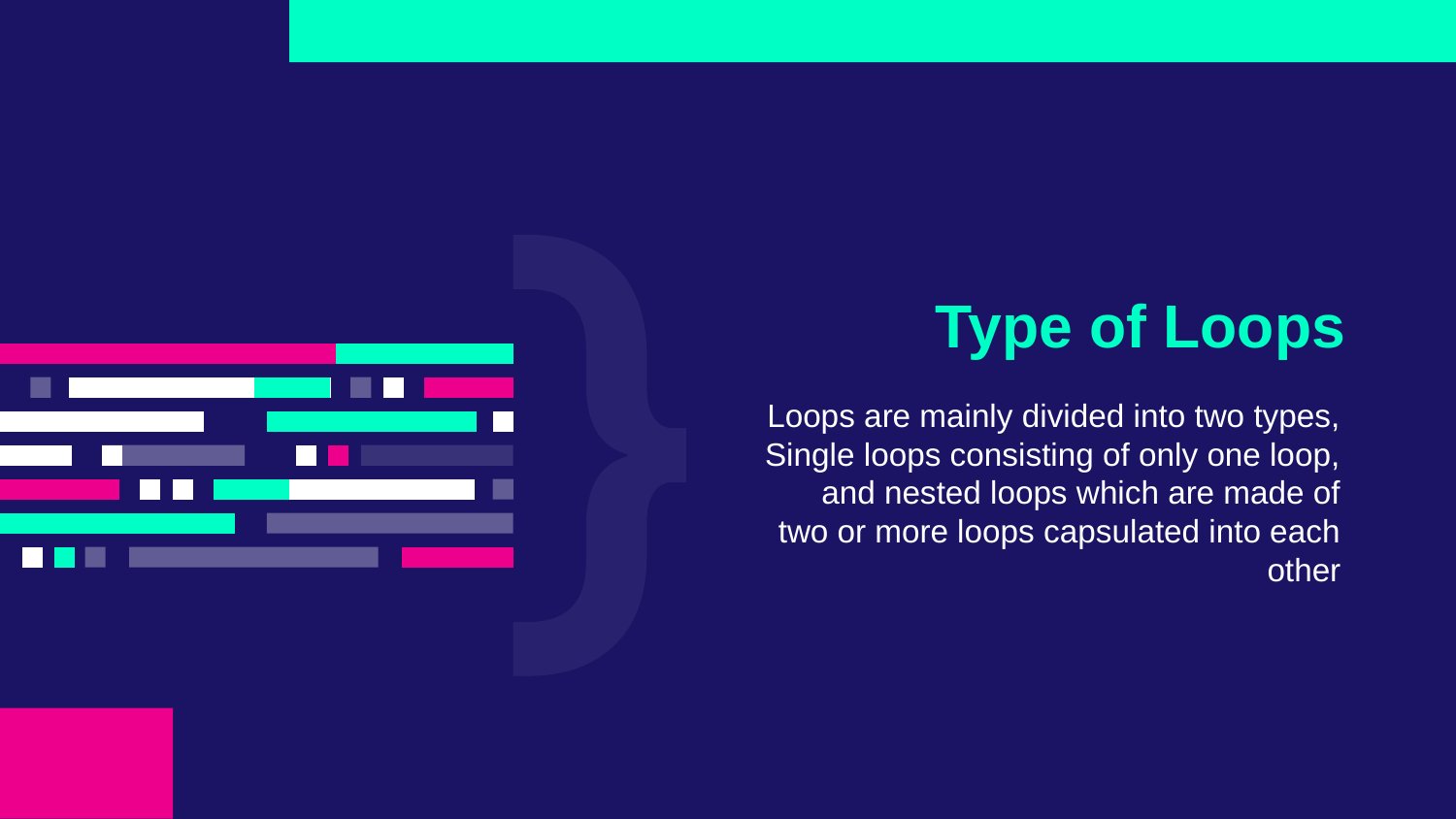

# Type of Loops
Loops are mainly divided into two types, Single loops consisting of only one loop, and nested loops which are made of two or more loops capsulated into each other